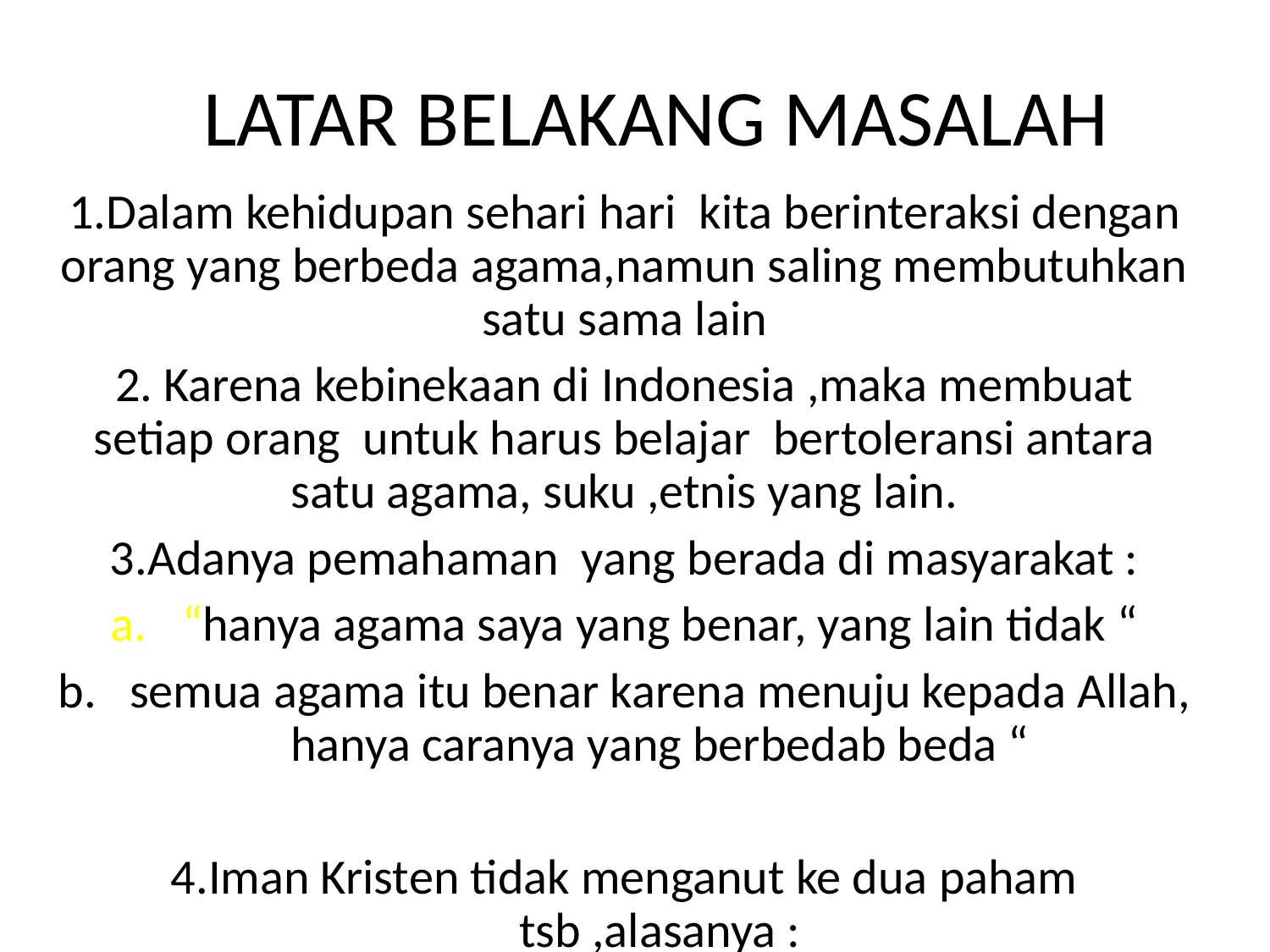

# LATAR BELAKANG MASALAH
1.Dalam kehidupan sehari hari  kita berinteraksi dengan orang yang berbeda agama,namun saling membutuhkan satu sama lain
2. Karena kebinekaan di Indonesia ,maka membuat setiap orang  untuk harus belajar  bertoleransi antara satu agama, suku ,etnis yang lain.
3.Adanya pemahaman  yang berada di masyarakat :
“hanya agama saya yang benar, yang lain tidak “
semua agama itu benar karena menuju kepada Allah, hanya caranya yang berbedab beda “

4.Iman Kristen tidak menganut ke dua paham tsb ,alasanya :